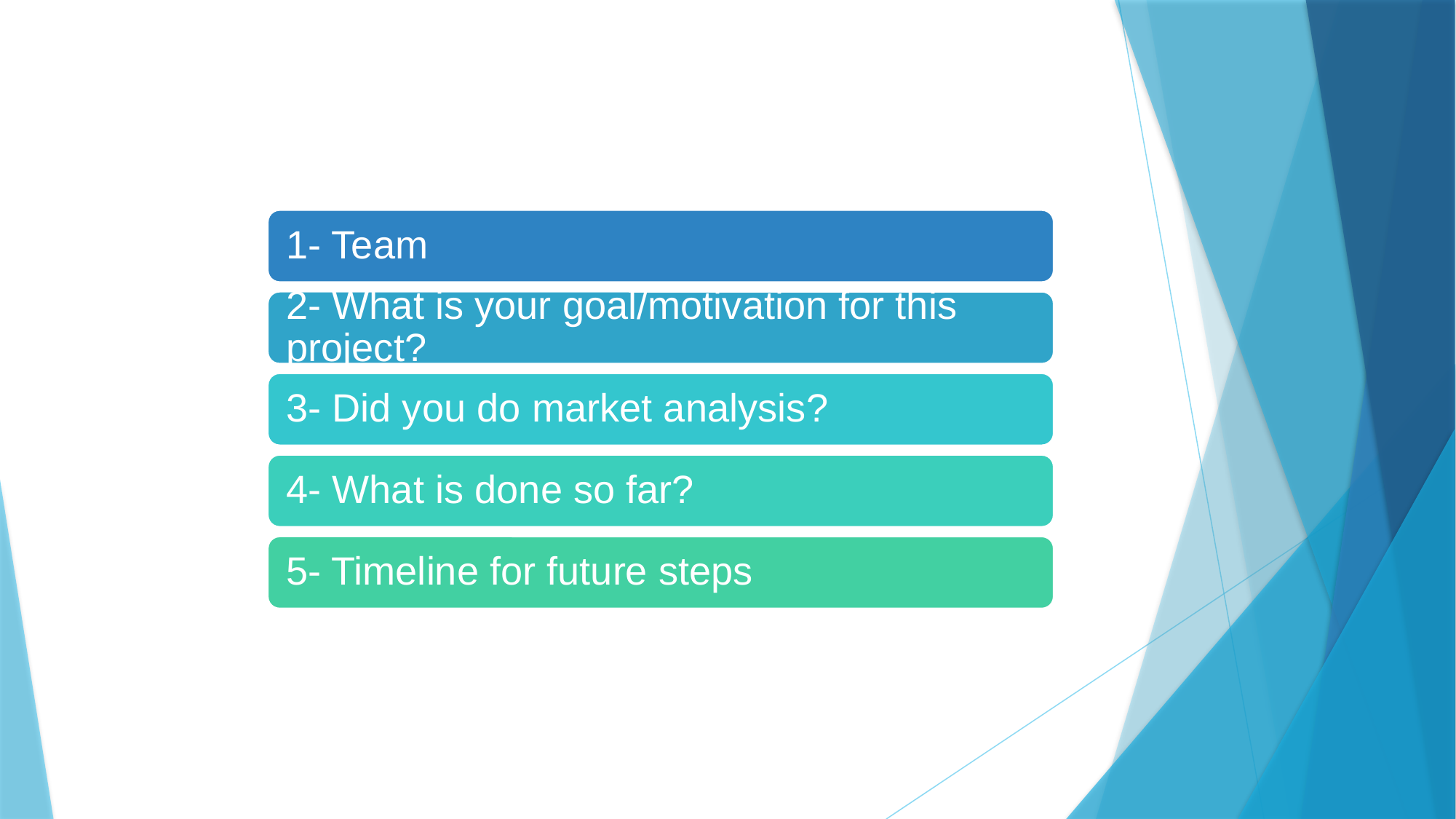

1- Team
2- What is your goal/motivation for this project?
3- Did you do market analysis?
4- What is done so far?
5- Timeline for future steps